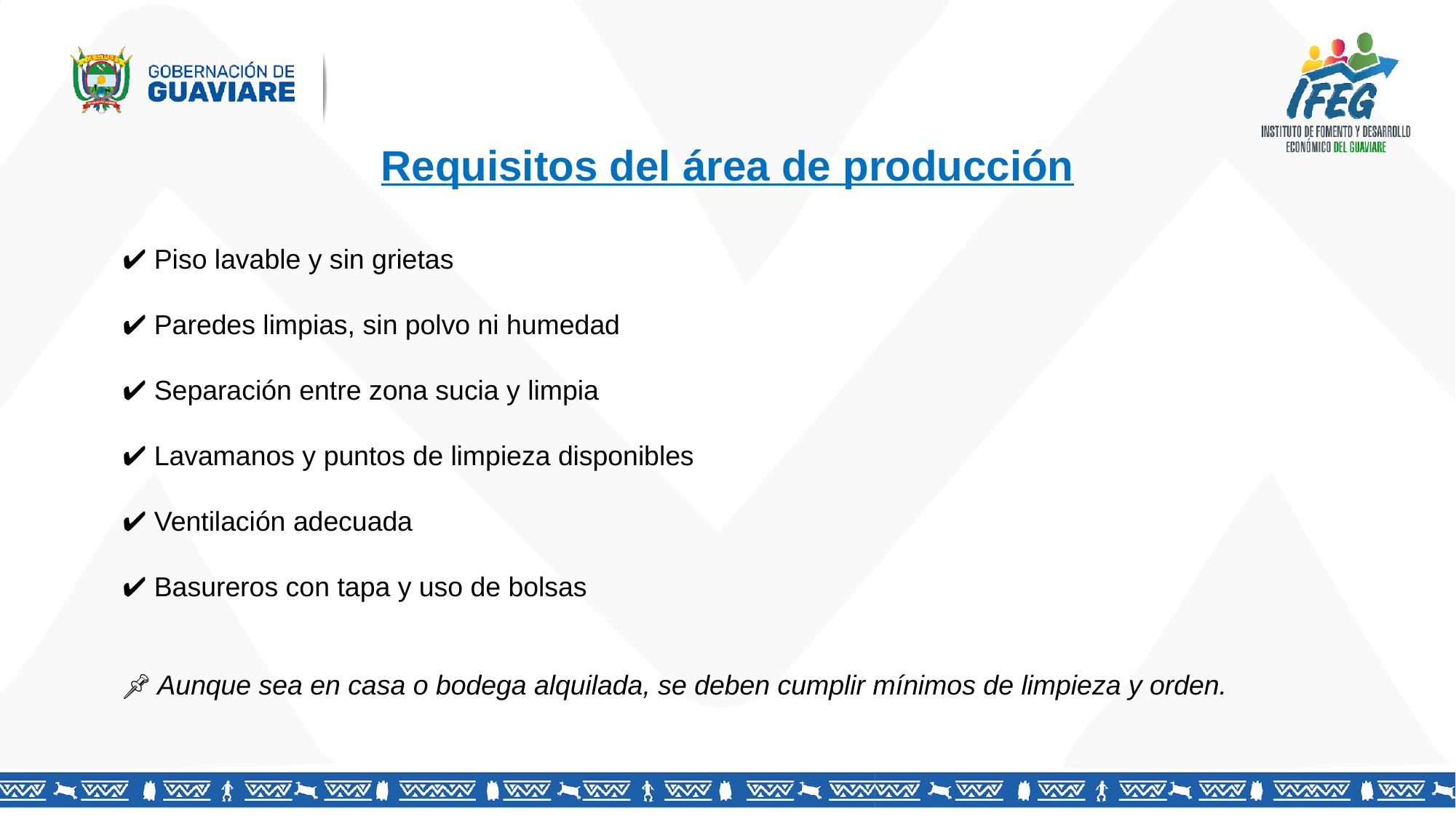

Requisitos del área de producción
✔️ Piso lavable y sin grietas

✔️ Paredes limpias, sin polvo ni humedad

✔️ Separación entre zona sucia y limpia

✔️ Lavamanos y puntos de limpieza disponibles

✔️ Ventilación adecuada

✔️ Basureros con tapa y uso de bolsas

📌 Aunque sea en casa o bodega alquilada, se deben cumplir mínimos de limpieza y orden.